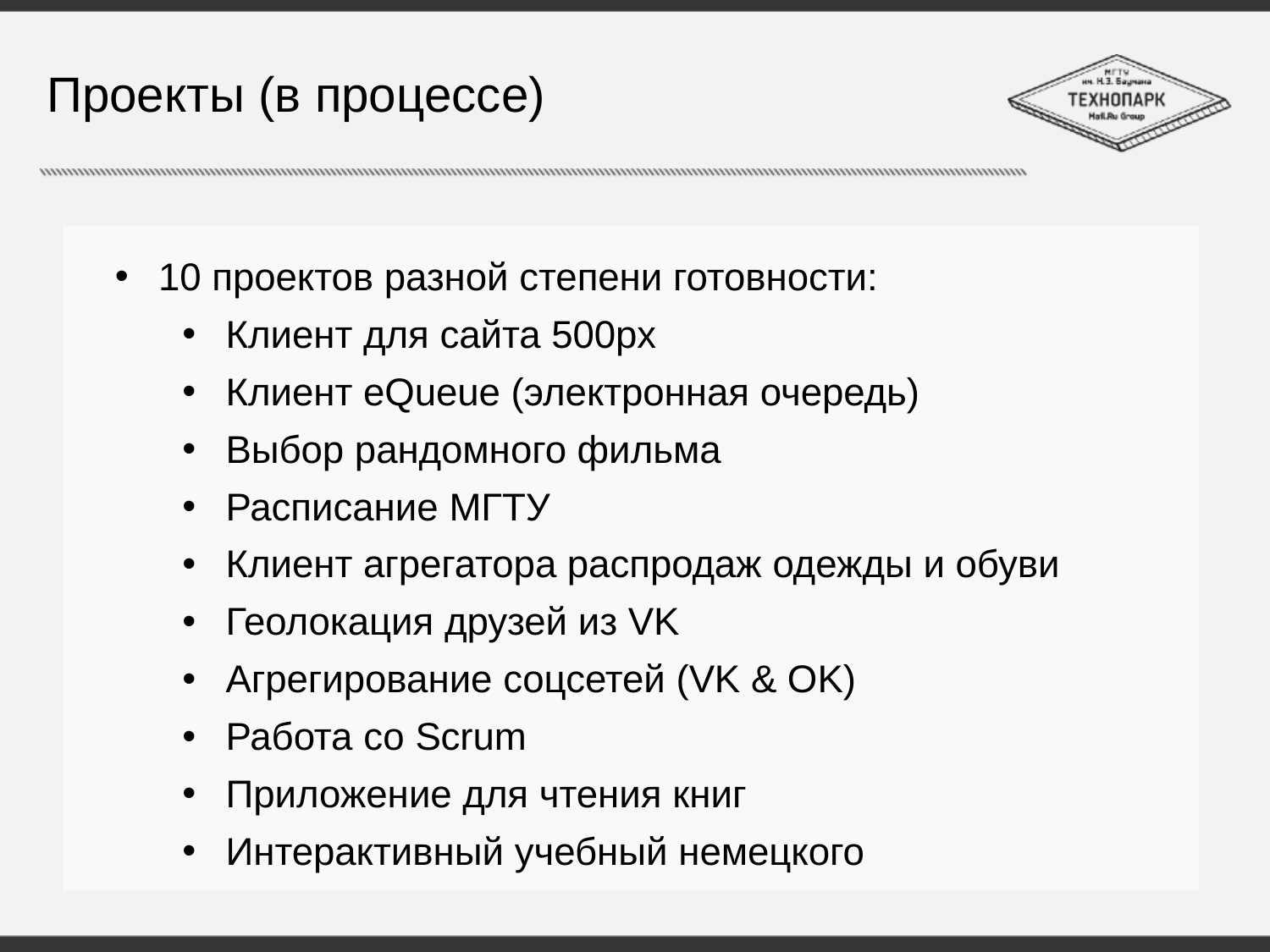

# Проекты (в процессе)
10 проектов разной степени готовности:
Клиент для сайта 500px
Клиент eQueue (электронная очередь)
Выбор рандомного фильма
Расписание МГТУ
Клиент агрегатора распродаж одежды и обуви
Геолокация друзей из VK
Агрегирование соцсетей (VK & OK)
Работа со Scrum
Приложение для чтения книг
Интерактивный учебный немецкого
4